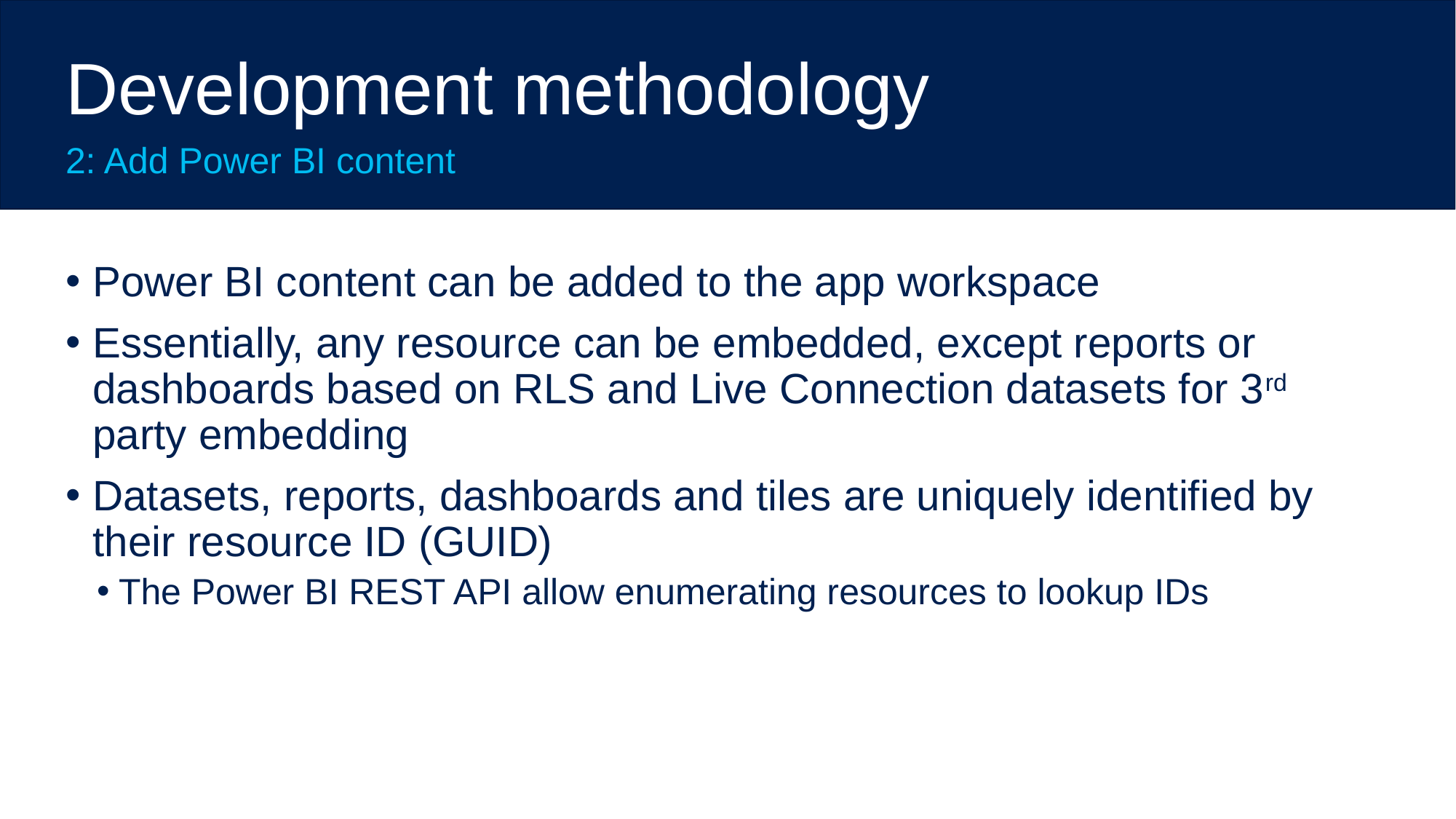

Development methodology
2: Add Power BI content
Power BI content can be added to the app workspace
Essentially, any resource can be embedded, except reports or dashboards based on RLS and Live Connection datasets for 3rd party embedding
Datasets, reports, dashboards and tiles are uniquely identified by their resource ID (GUID)
The Power BI REST API allow enumerating resources to lookup IDs